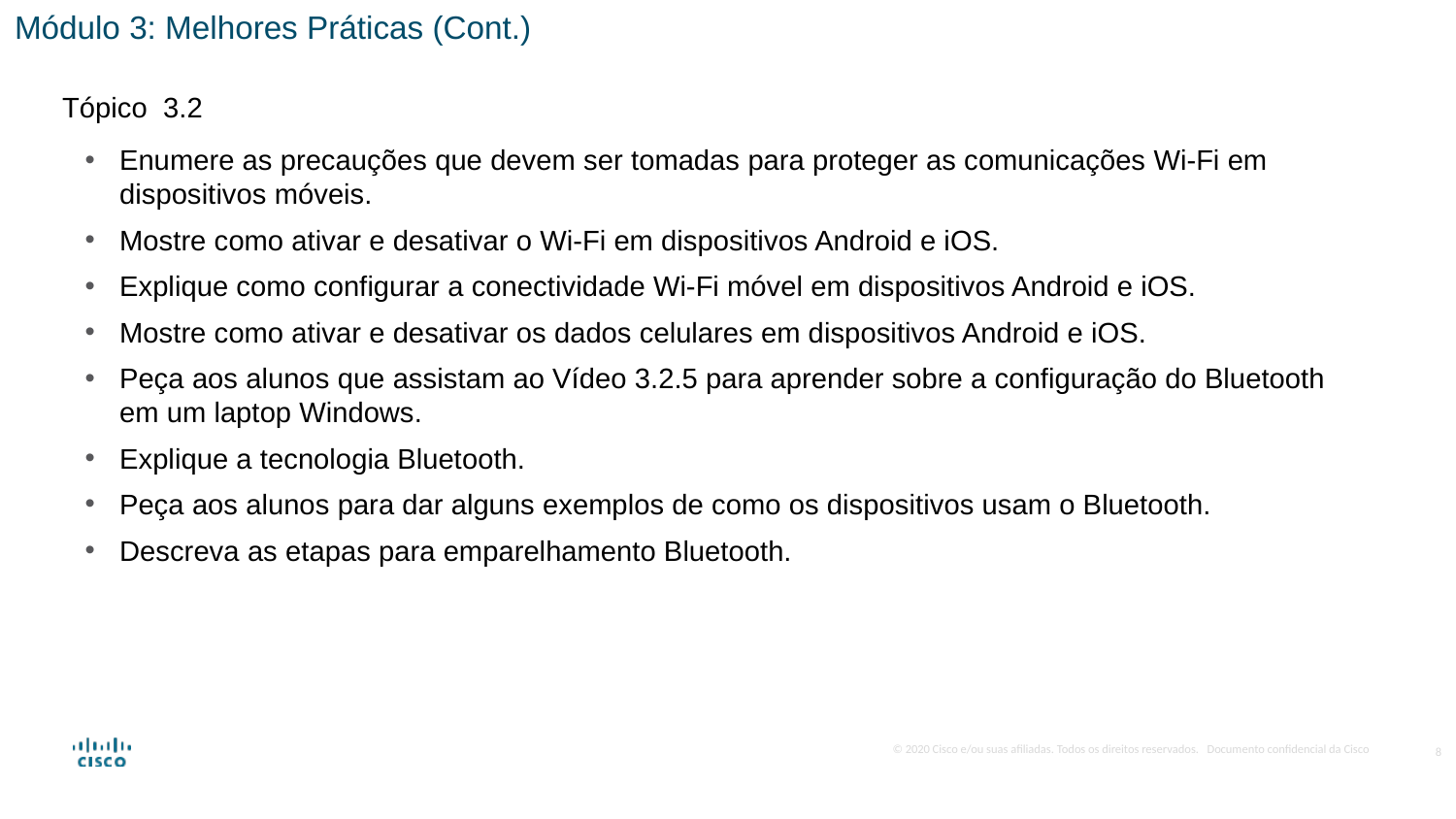

Módulo 3: Melhores Práticas (Cont.)
Tópico  3.2
Enumere as precauções que devem ser tomadas para proteger as comunicações Wi-Fi em dispositivos móveis.
Mostre como ativar e desativar o Wi-Fi em dispositivos Android e iOS.
Explique como configurar a conectividade Wi-Fi móvel em dispositivos Android e iOS.
Mostre como ativar e desativar os dados celulares em dispositivos Android e iOS.
Peça aos alunos que assistam ao Vídeo 3.2.5 para aprender sobre a configuração do Bluetooth em um laptop Windows.
Explique a tecnologia Bluetooth.
Peça aos alunos para dar alguns exemplos de como os dispositivos usam o Bluetooth.
Descreva as etapas para emparelhamento Bluetooth.

8